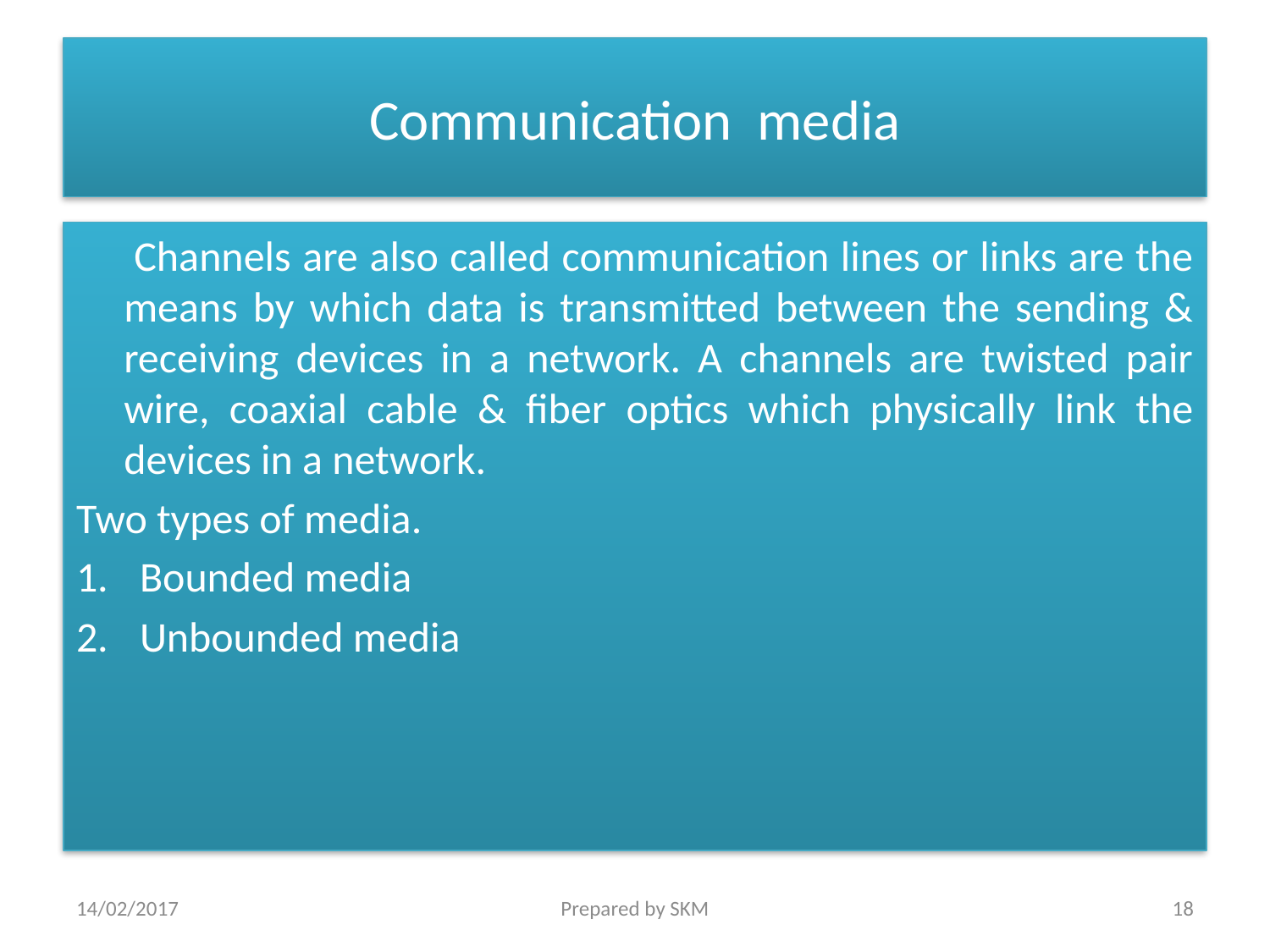

# Communication  media
     Channels are also called communication lines or links are the means by which data is transmitted between the sending & receiving devices in a network. A channels are twisted pair wire, coaxial cable & fiber optics which physically link the devices in a network.
Two types of media.
Bounded media
Unbounded media
14/02/2017
Prepared by SKM
18